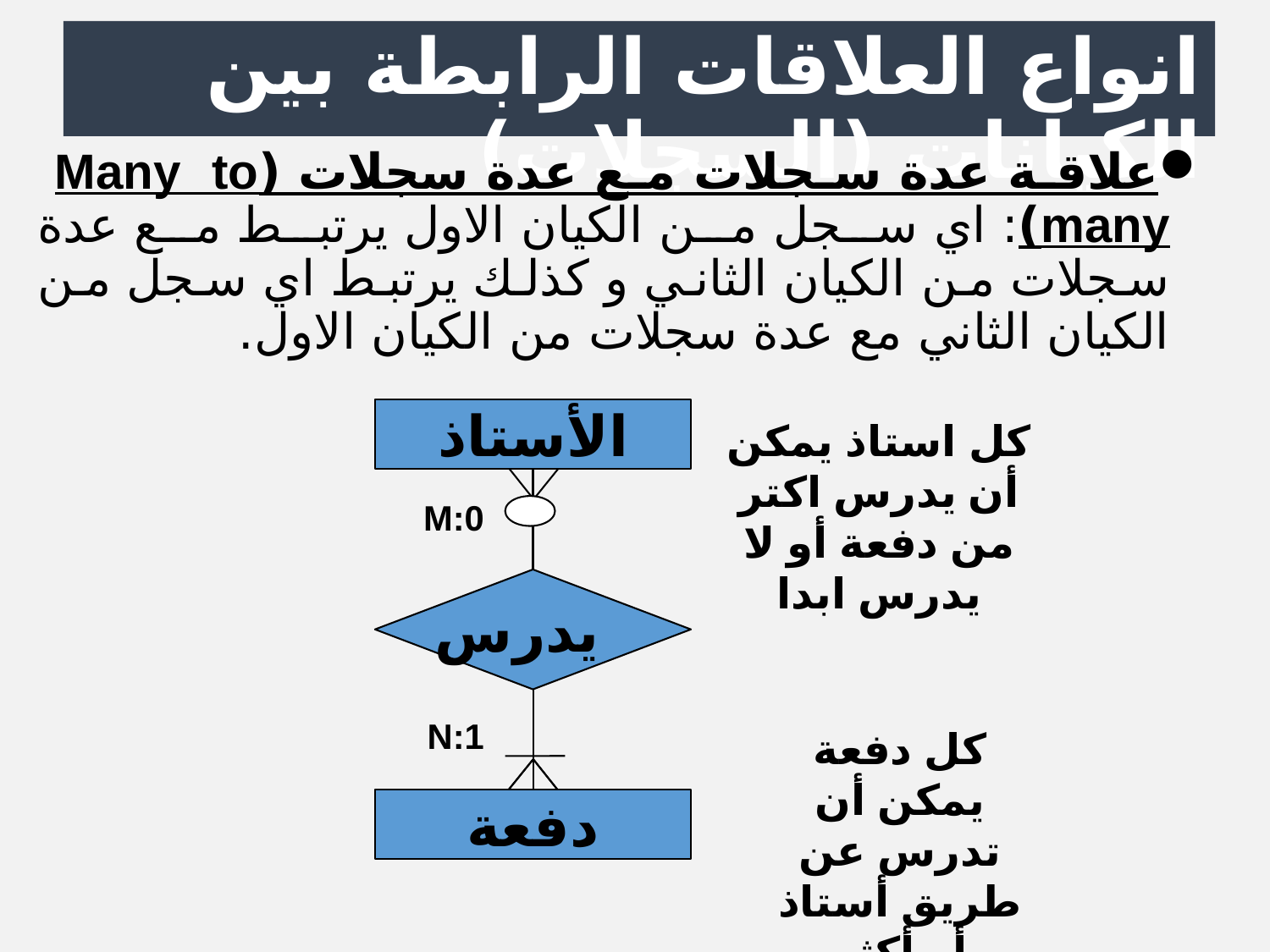

انواع العلاقات الرابطة بين الكيانات (السجلات)
علاقة عدة سجلات مع عدة سجلات (Many to many): اي سجل من الكيان الاول يرتبط مع عدة سجلات من الكيان الثاني و كذلك يرتبط اي سجل من الكيان الثاني مع عدة سجلات من الكيان الاول.

الأستاذ
كل استاذ يمكن أن يدرس اكتر من دفعة أو لا يدرس ابدا

0:M
يدرس
1:N
كل دفعة يمكن أن تدرس عن طريق أستاذ أو أكثر

دفعة